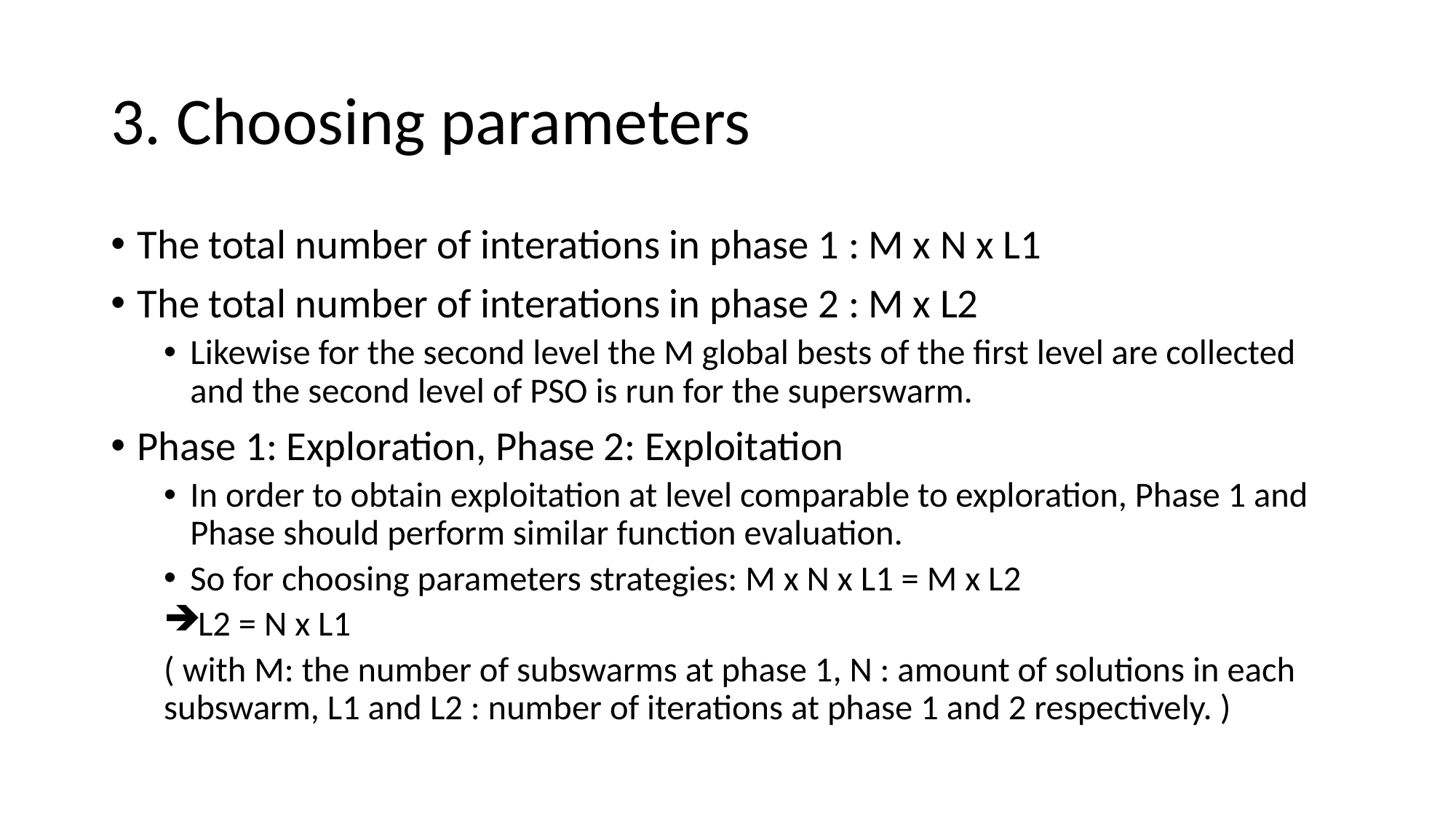

# 3. Choosing parameters
The total number of interations in phase 1 : M x N x L1
The total number of interations in phase 2 : M x L2
Likewise for the second level the M global bests of the first level are collected and the second level of PSO is run for the superswarm.
Phase 1: Exploration, Phase 2: Exploitation
In order to obtain exploitation at level comparable to exploration, Phase 1 and Phase should perform similar function evaluation.
So for choosing parameters strategies: M x N x L1 = M x L2
L2 = N x L1
( with M: the number of subswarms at phase 1, N : amount of solutions in each subswarm, L1 and L2 : number of iterations at phase 1 and 2 respectively. )